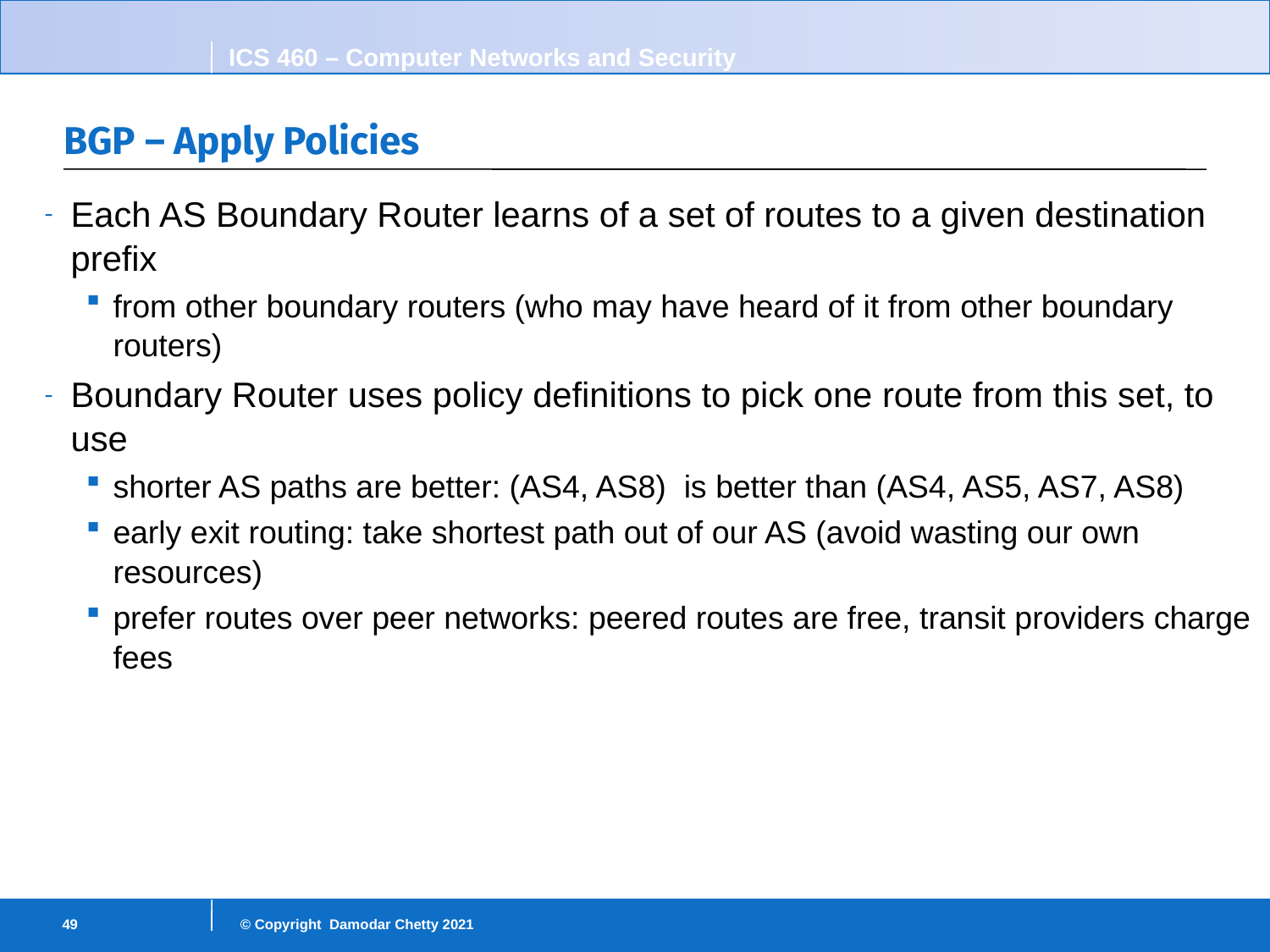

# BGP – Apply Policies
Each AS Boundary Router learns of a set of routes to a given destination prefix
from other boundary routers (who may have heard of it from other boundary routers)
Boundary Router uses policy definitions to pick one route from this set, to use
shorter AS paths are better: (AS4, AS8)  is better than (AS4, AS5, AS7, AS8)
early exit routing: take shortest path out of our AS (avoid wasting our own resources)
prefer routes over peer networks: peered routes are free, transit providers charge fees

49